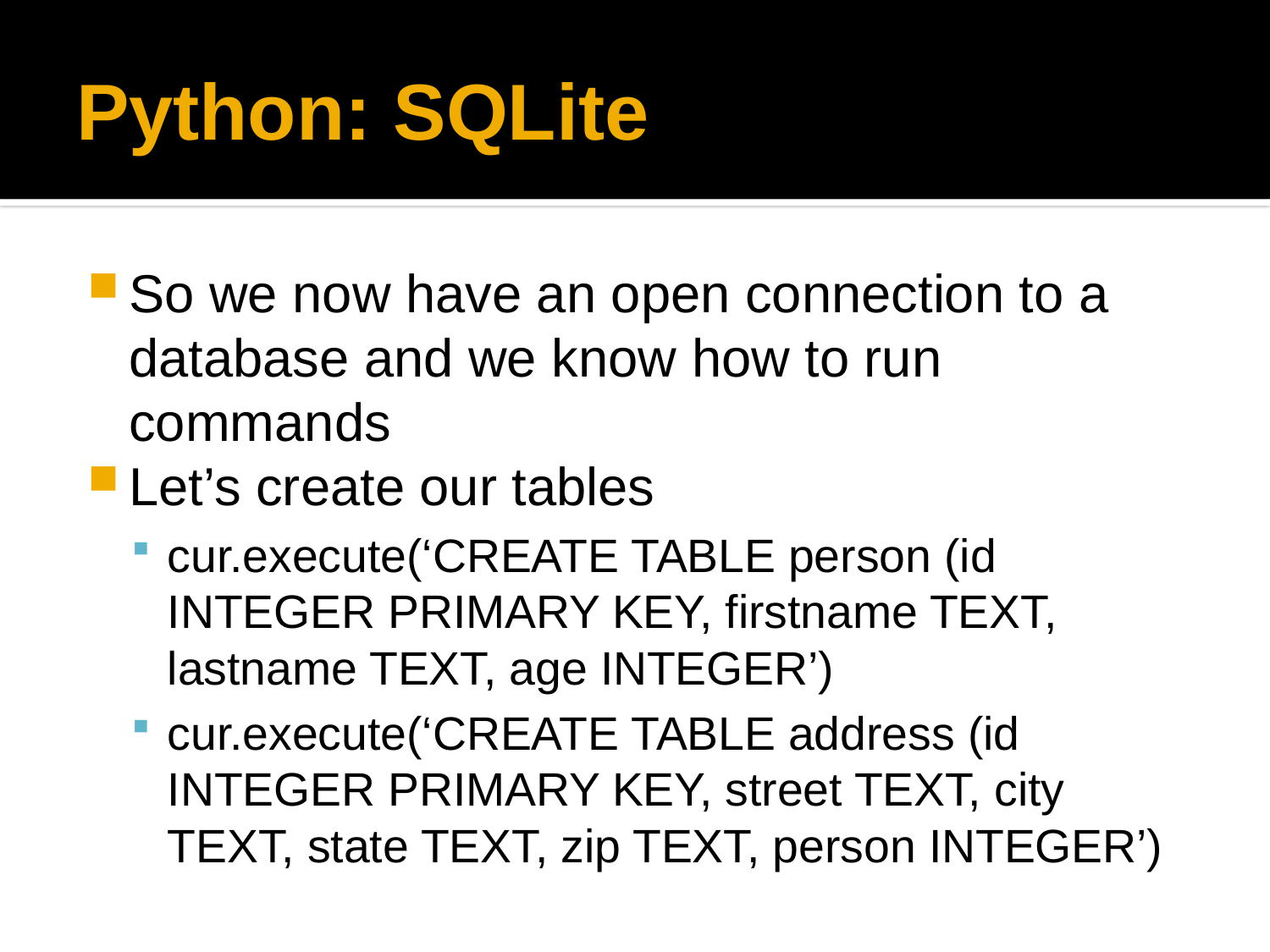

# Python: SQLite
So we now have an open connection to a database and we know how to run commands
Let’s create our tables
cur.execute(‘CREATE TABLE person (id INTEGER PRIMARY KEY, firstname TEXT, lastname TEXT, age INTEGER’)
cur.execute(‘CREATE TABLE address (id INTEGER PRIMARY KEY, street TEXT, city TEXT, state TEXT, zip TEXT, person INTEGER’)